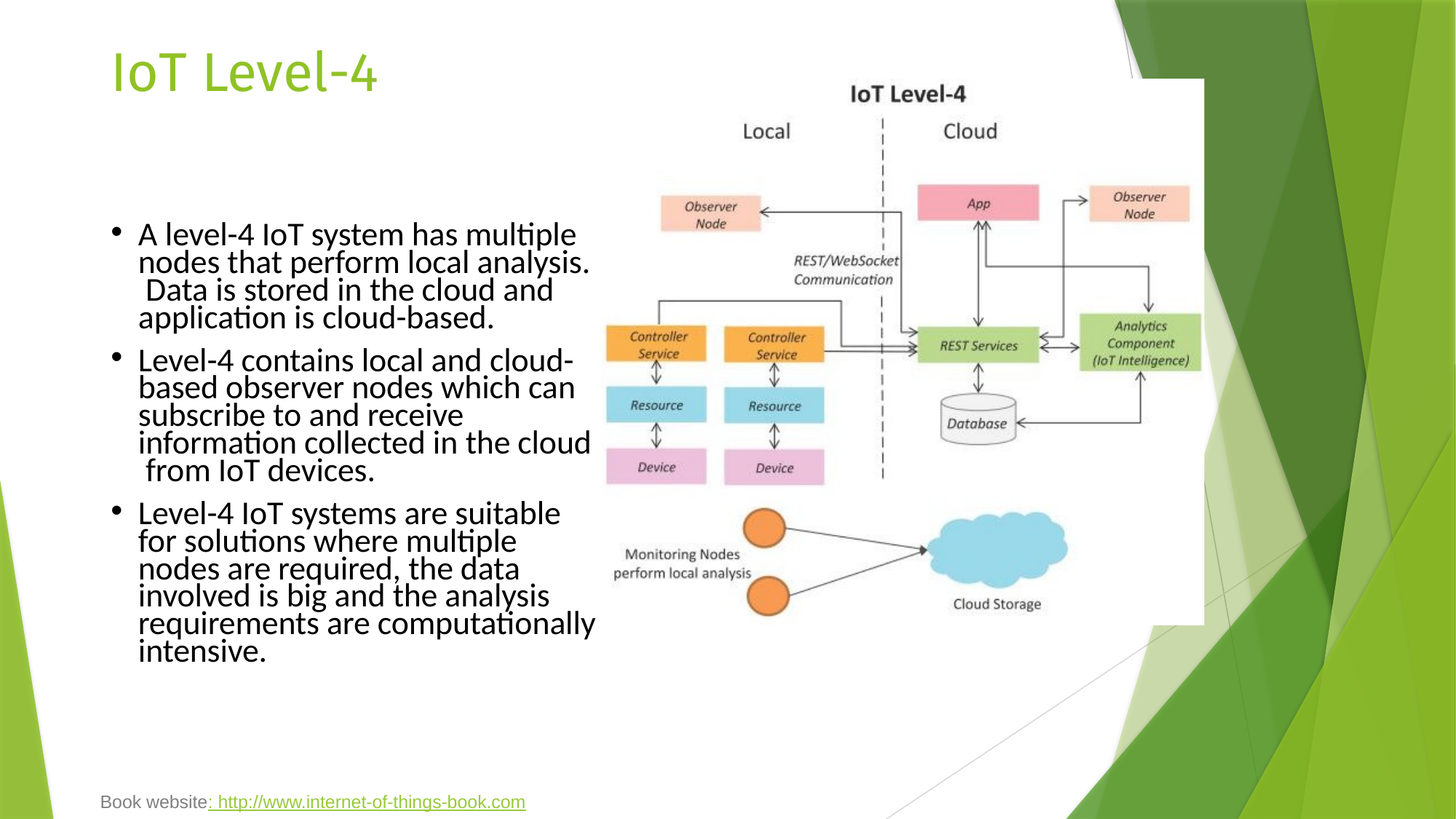

# IoT Level-4
A level-4 IoT system has multiple  nodes that perform local analysis.  Data is stored in the cloud and  application is cloud-based.
Level-4 contains local and cloud-  based observer nodes which can  subscribe to and receive  information collected in the cloud  from IoT devices.
Level-4 IoT systems are suitable  for solutions where multiple  nodes are required, the data  involved is big and the analysis  requirements are computationally  intensive.

Book website: http://www.internet-of-things-book.com